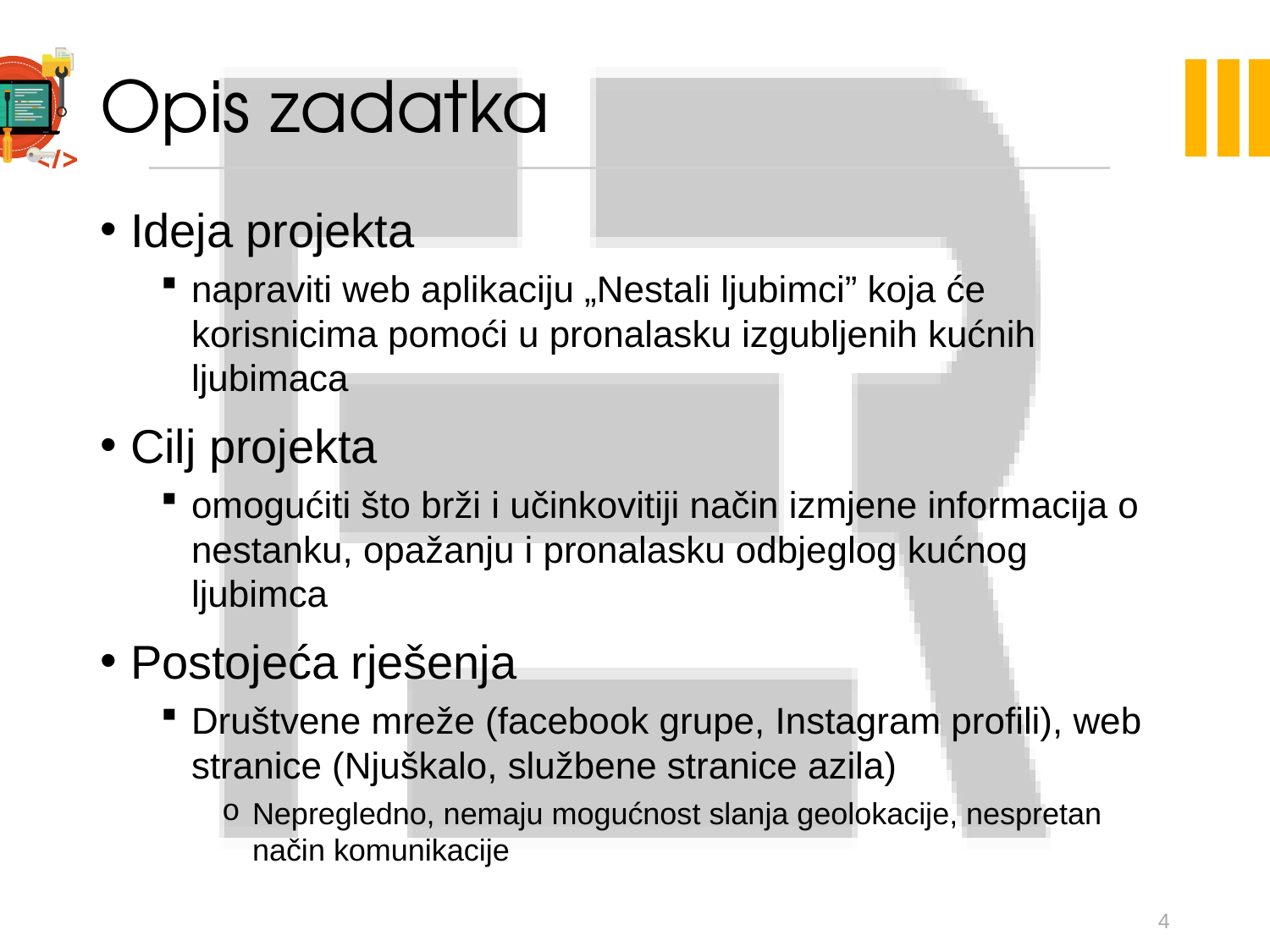

# Opis zadatka
Ideja projekta
napraviti web aplikaciju „Nestali ljubimci” koja će korisnicima pomoći u pronalasku izgubljenih kućnih ljubimaca
Cilj projekta
omogućiti što brži i učinkovitiji način izmjene informacija o nestanku, opažanju i pronalasku odbjeglog kućnog ljubimca
Postojeća rješenja
Društvene mreže (facebook grupe, Instagram profili), web stranice (Njuškalo, službene stranice azila)
Nepregledno, nemaju mogućnost slanja geolokacije, nespretan način komunikacije

4